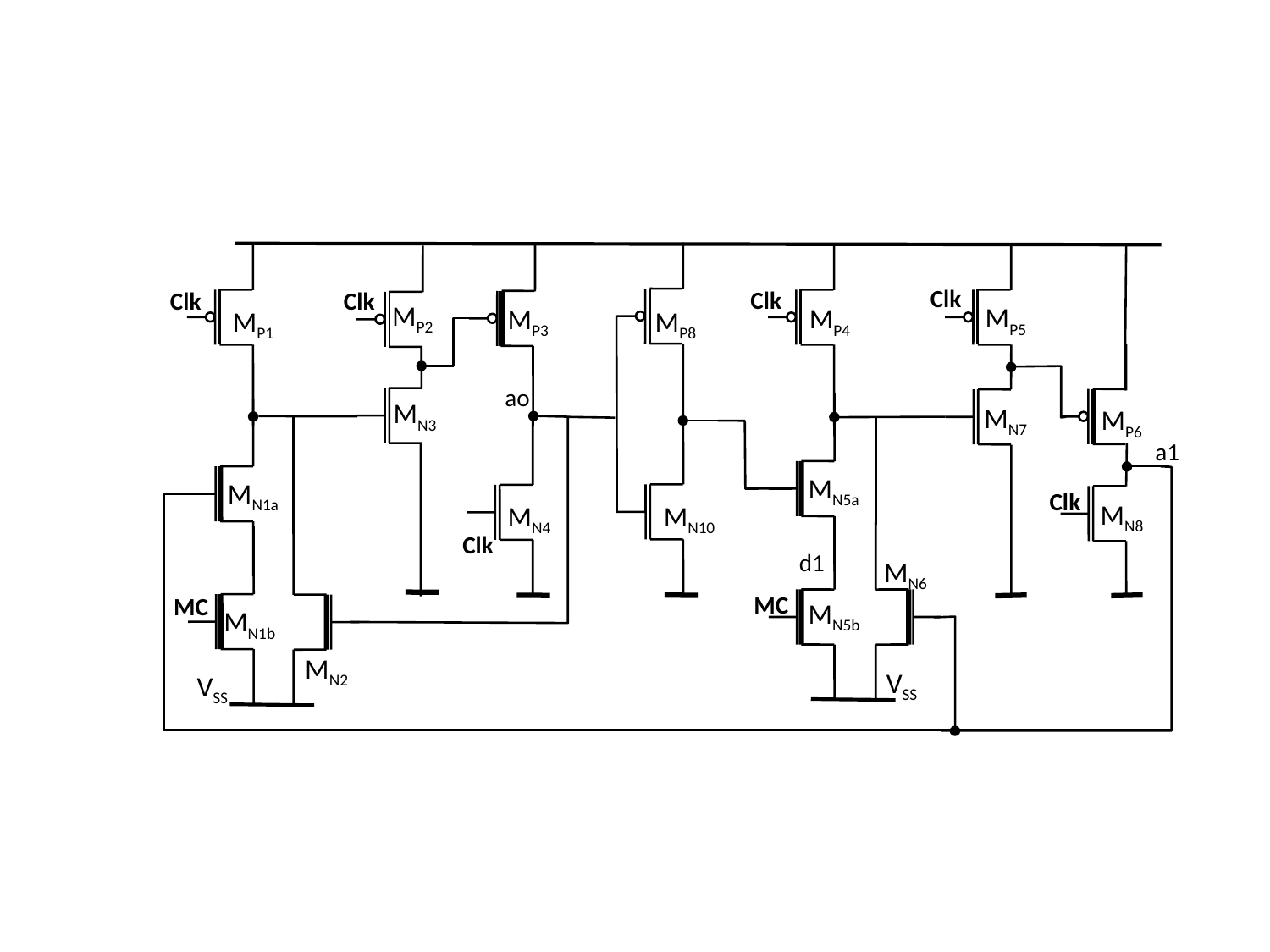

Clk
Clk
Clk
Clk
MP2
MP5
MP4
MP3
MP1
MP8

ao
MN3

MN7
MP6

a1

MN5a

MN1a
Clk

MN8
MN4
MN10

Clk

d1
MN6
MC
MC
MN5b
MN1b

MN2
VSS
VSS